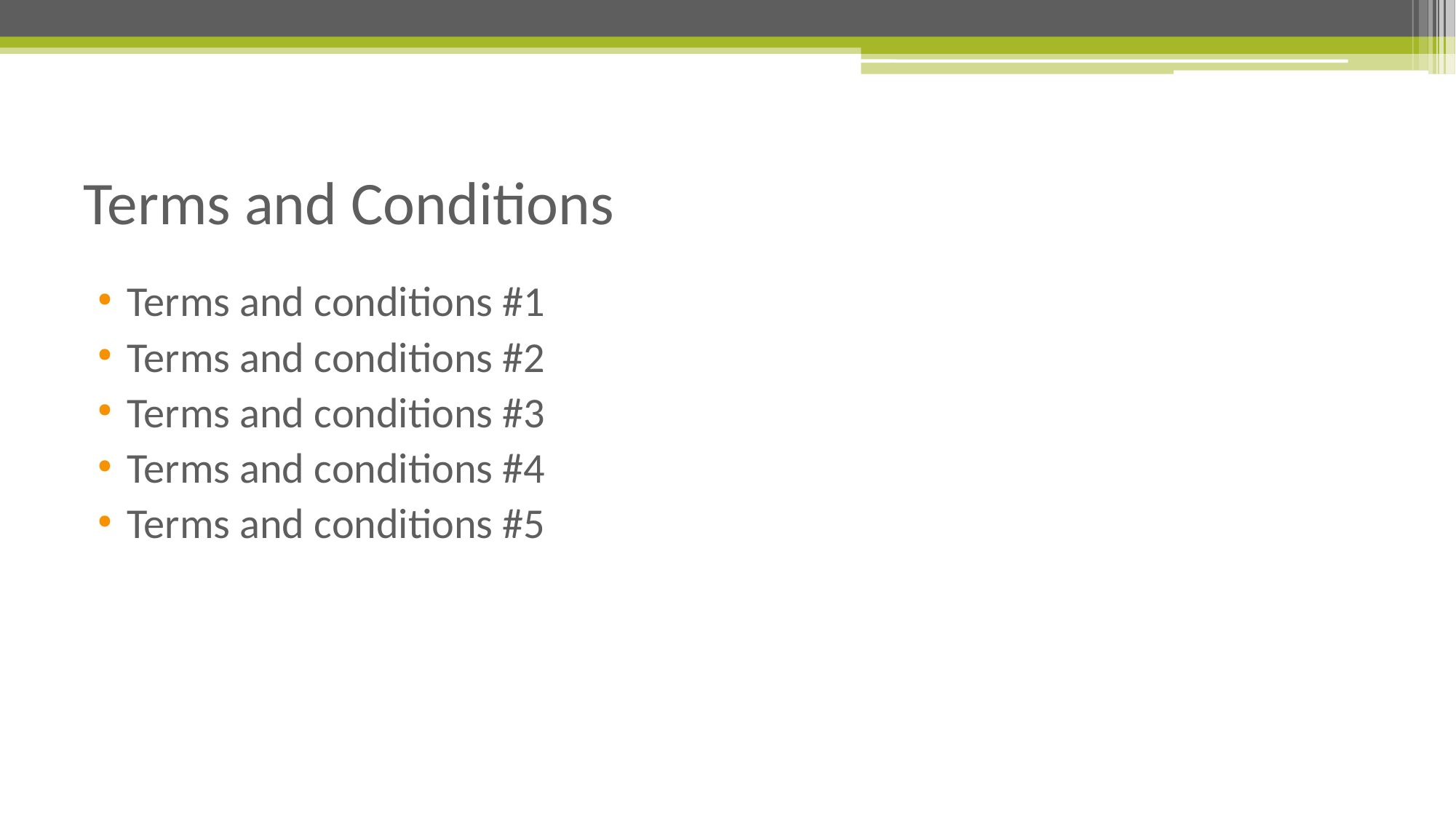

# Terms and Conditions
Terms and conditions #1
Terms and conditions #2
Terms and conditions #3
Terms and conditions #4
Terms and conditions #5